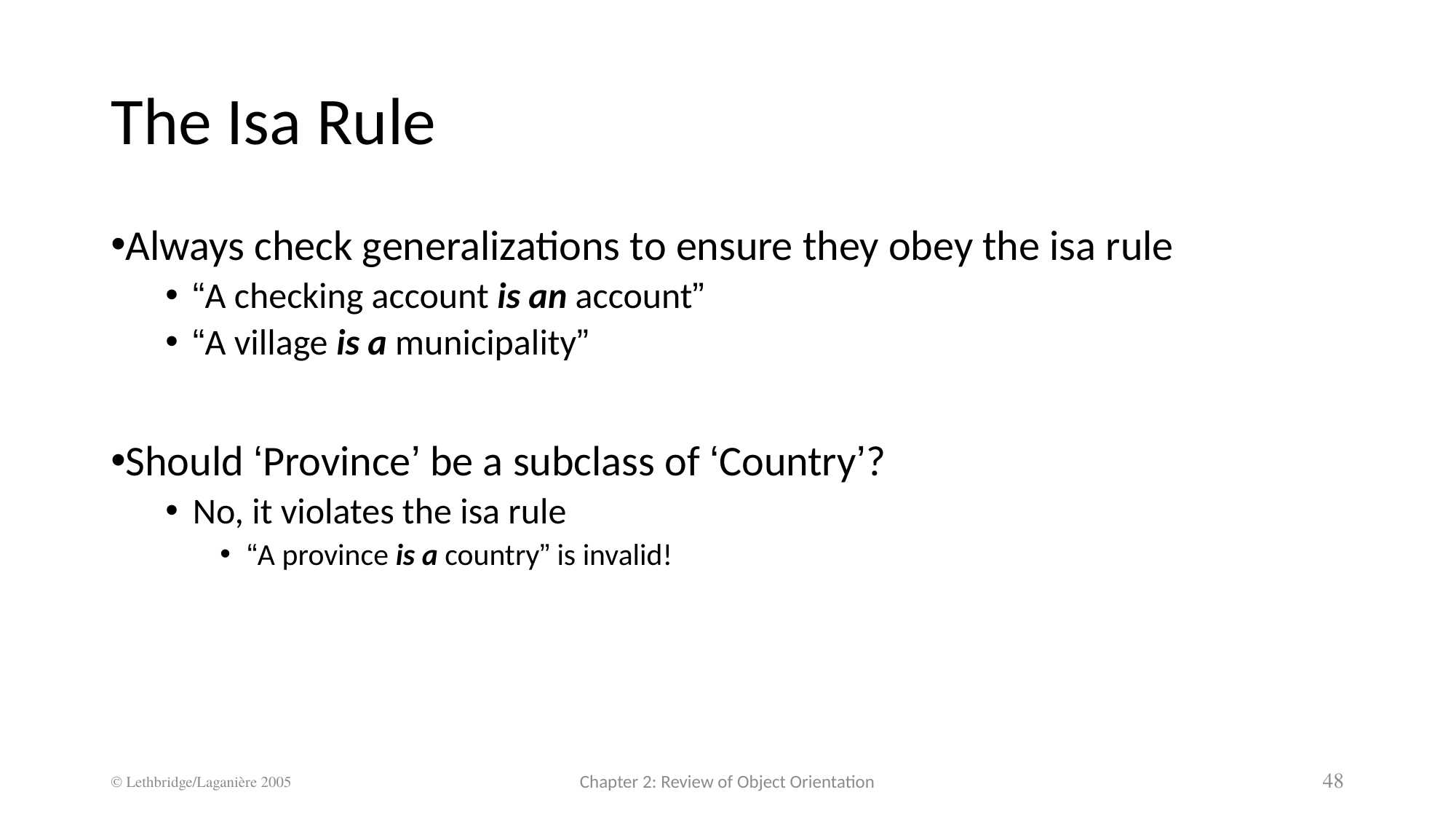

# The Isa Rule
Always check generalizations to ensure they obey the isa rule
“A checking account is an account”
“A village is a municipality”

Should ‘Province’ be a subclass of ‘Country’?
No, it violates the isa rule
“A province is a country” is invalid!
© Lethbridge/Laganière 2005
Chapter 2: Review of Object Orientation
48